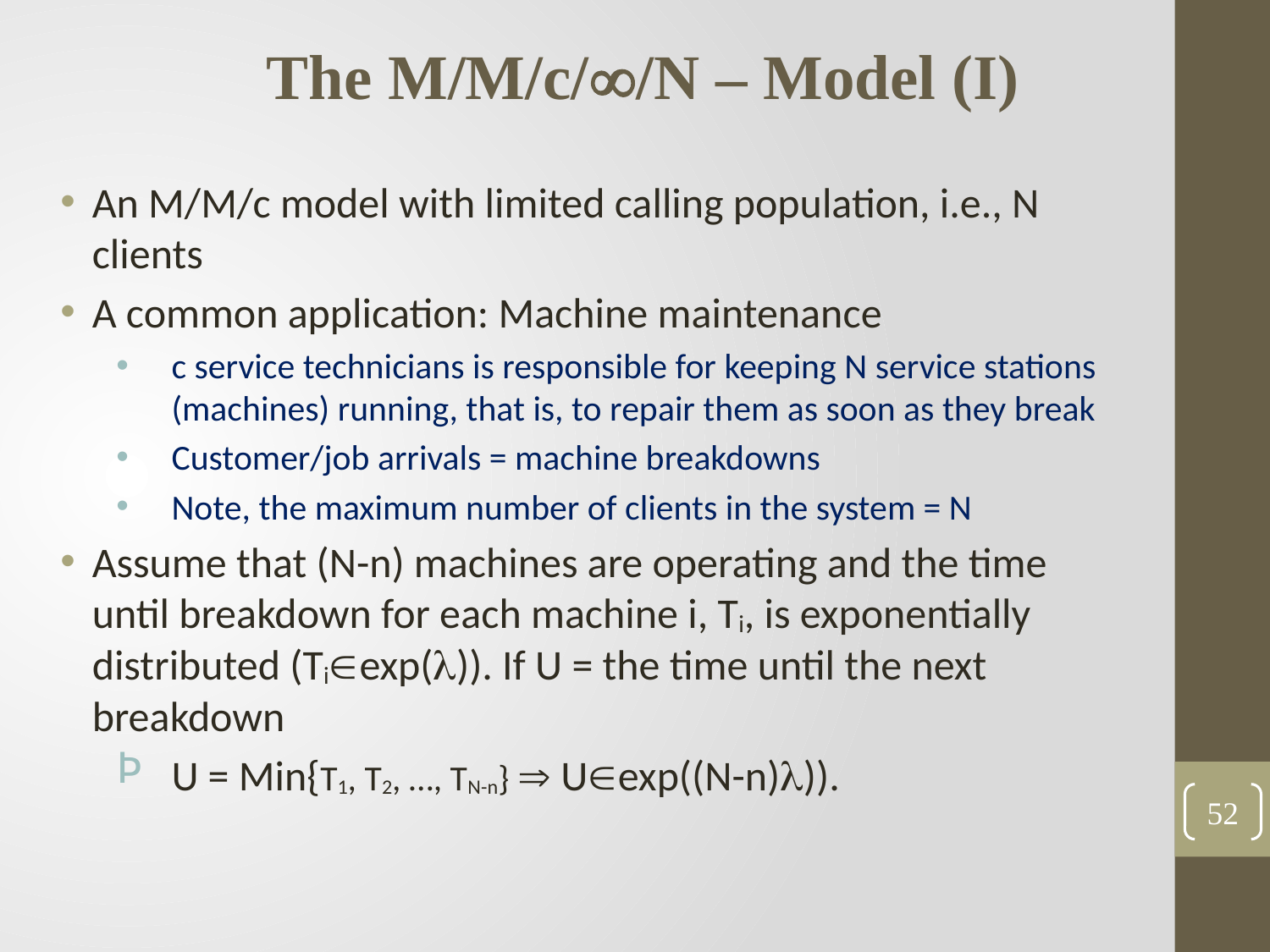

The M/M/c/∞/N – Model (I)
An M/M/c model with limited calling population, i.e., N clients
A common application: Machine maintenance
c service technicians is responsible for keeping N service stations (machines) running, that is, to repair them as soon as they break
Customer/job arrivals = machine breakdowns
Note, the maximum number of clients in the system = N
Assume that (N-n) machines are operating and the time until breakdown for each machine i, Ti, is exponentially distributed (Ti∈exp(λ)). If U = the time until the next breakdown
U = Min{T1, T2, …, TN-n} ⇒ U∈exp((N-n)λ)).
52